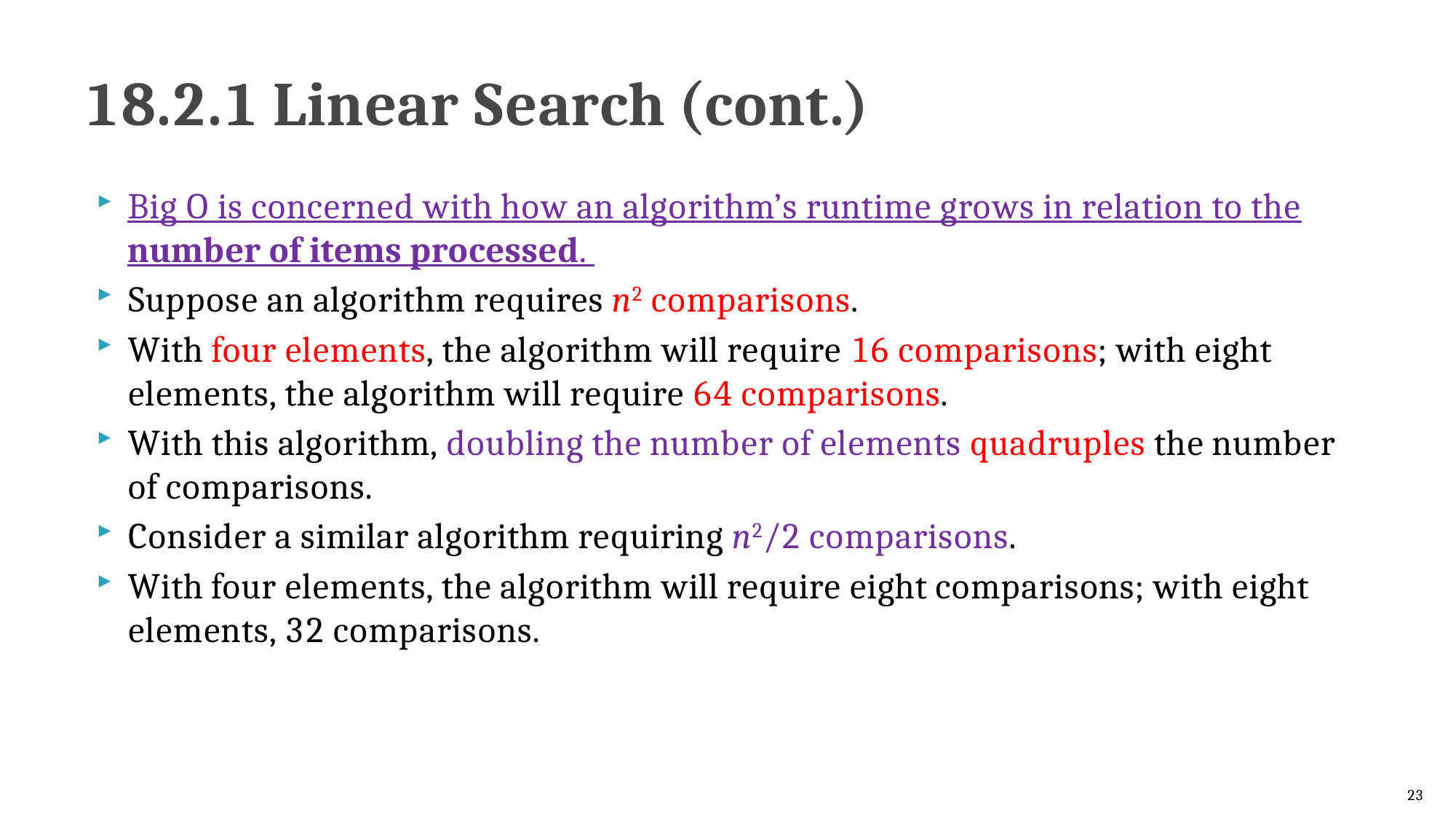

# 18.2.1 Linear Search (cont.)
Big O is concerned with how an algorithm’s runtime grows in relation to the number of items processed.
Suppose an algorithm requires n2 comparisons.
With four elements, the algorithm will require 16 comparisons; with eight elements, the algorithm will require 64 comparisons.
With this algorithm, doubling the number of elements quadruples the number of comparisons.
Consider a similar algorithm requiring n2/2 comparisons.
With four elements, the algorithm will require eight comparisons; with eight elements, 32 comparisons.
23